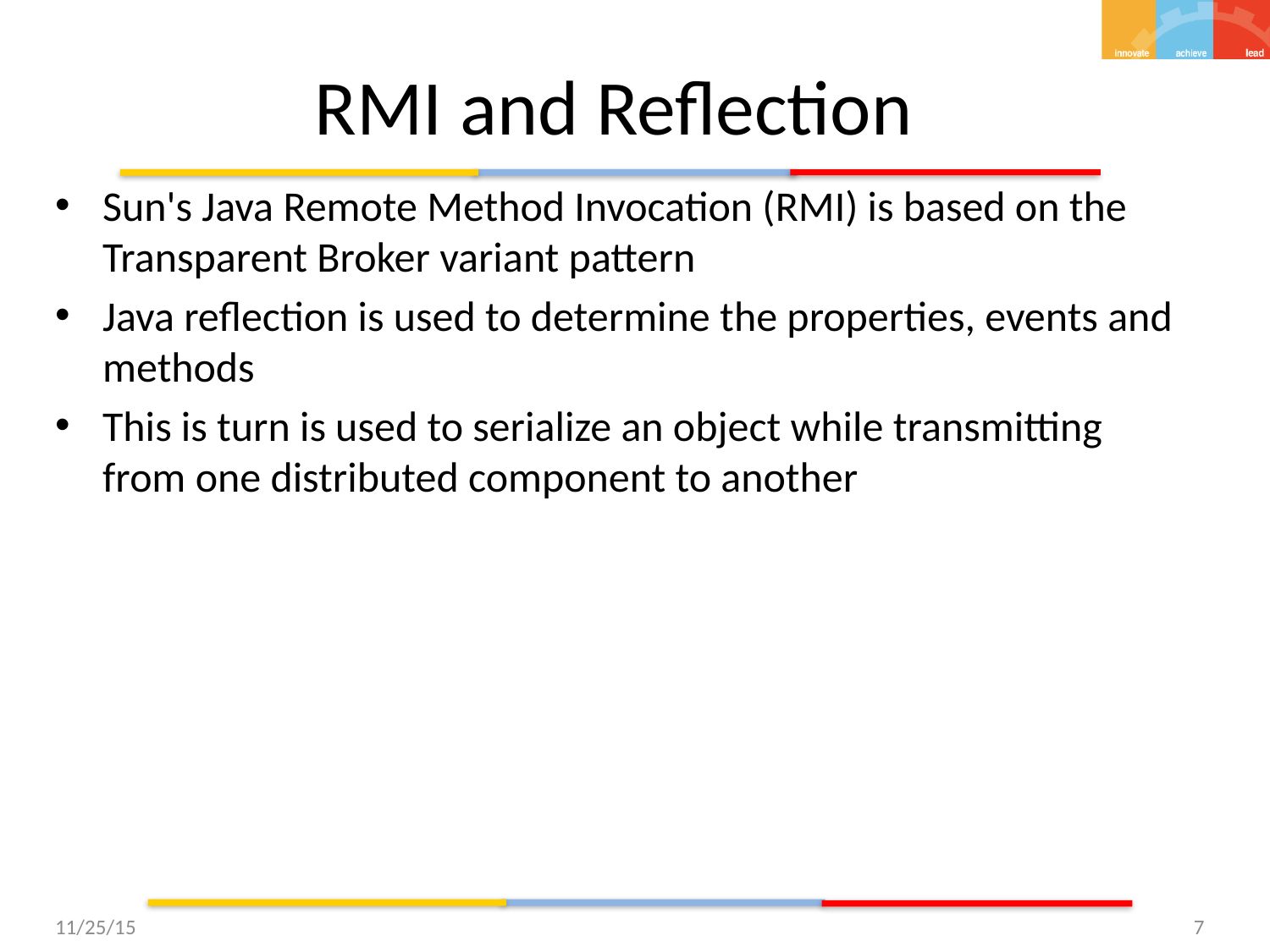

# RMI and Reflection
Sun's Java Remote Method Invocation (RMI) is based on the Transparent Broker variant pattern
Java reflection is used to determine the properties, events and methods
This is turn is used to serialize an object while transmitting from one distributed component to another

11/25/15
7